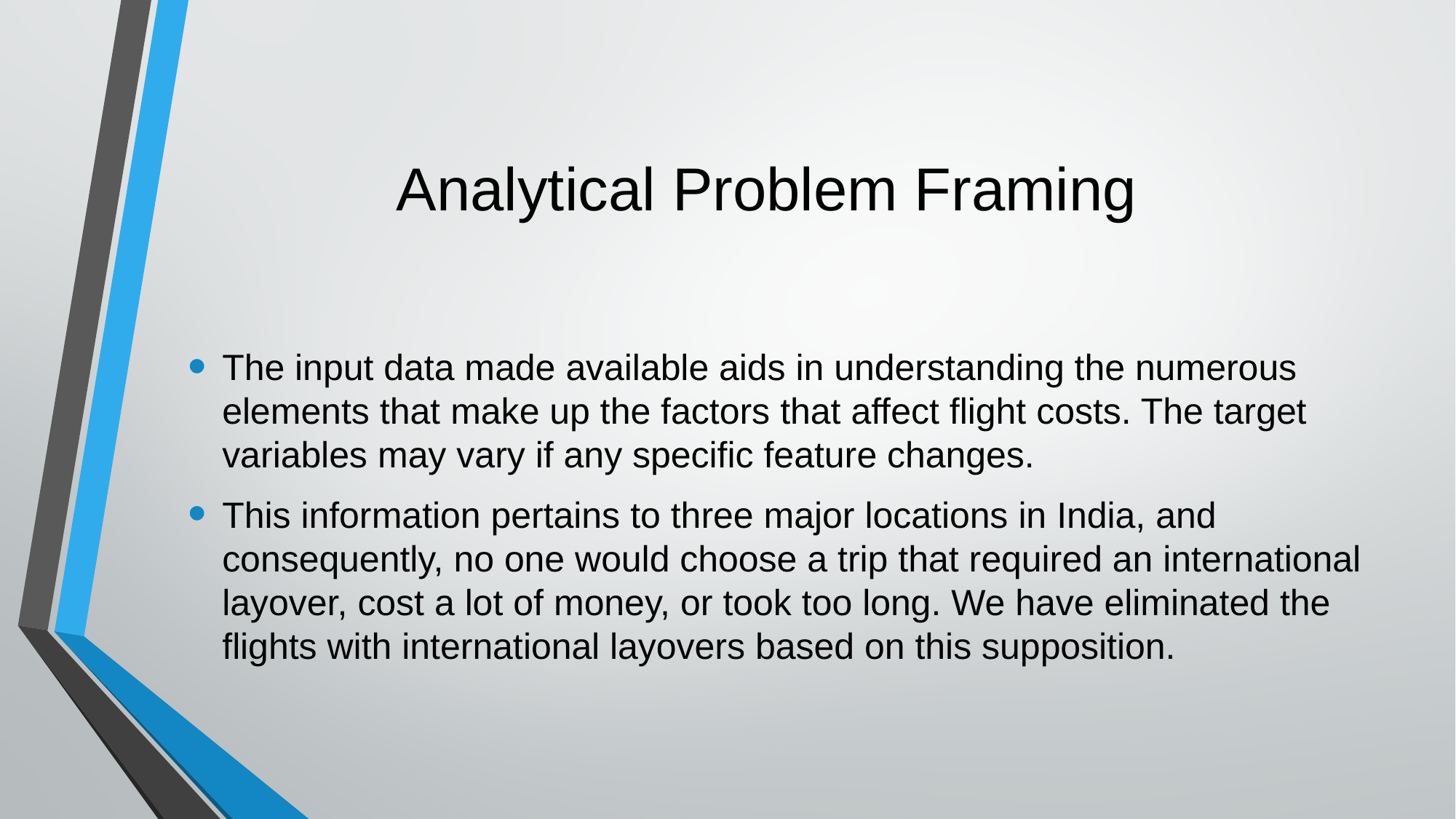

# Analytical Problem Framing
The input data made available aids in understanding the numerous elements that make up the factors that affect flight costs. The target variables may vary if any specific feature changes.
This information pertains to three major locations in India, and consequently, no one would choose a trip that required an international layover, cost a lot of money, or took too long. We have eliminated the flights with international layovers based on this supposition.